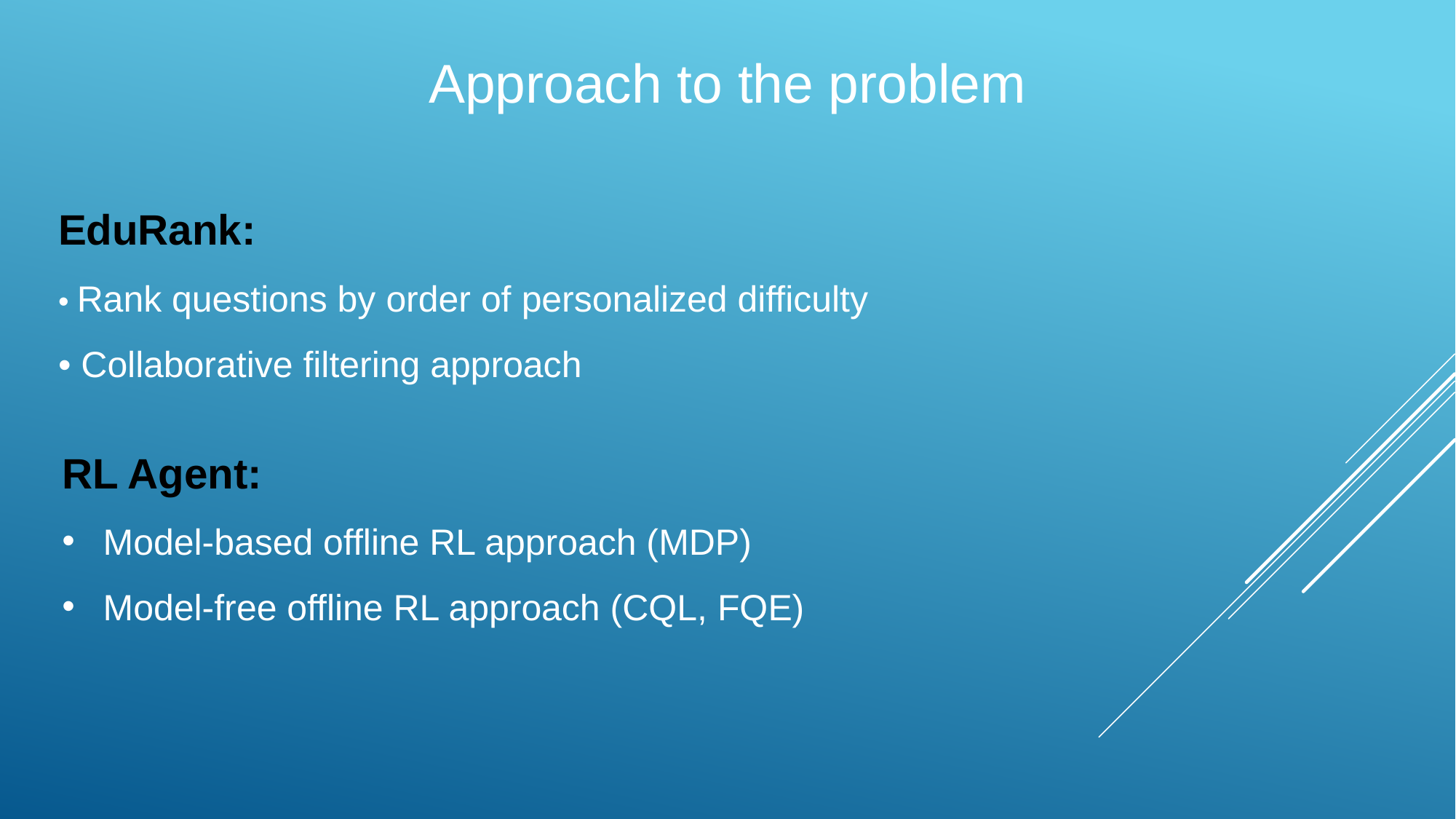

Approach to the problem
EduRank:
• Rank questions by order of personalized difficulty
• Collaborative filtering approach
RL Agent:
Model-based offline RL approach (MDP)
Model-free offline RL approach (CQL, FQE)